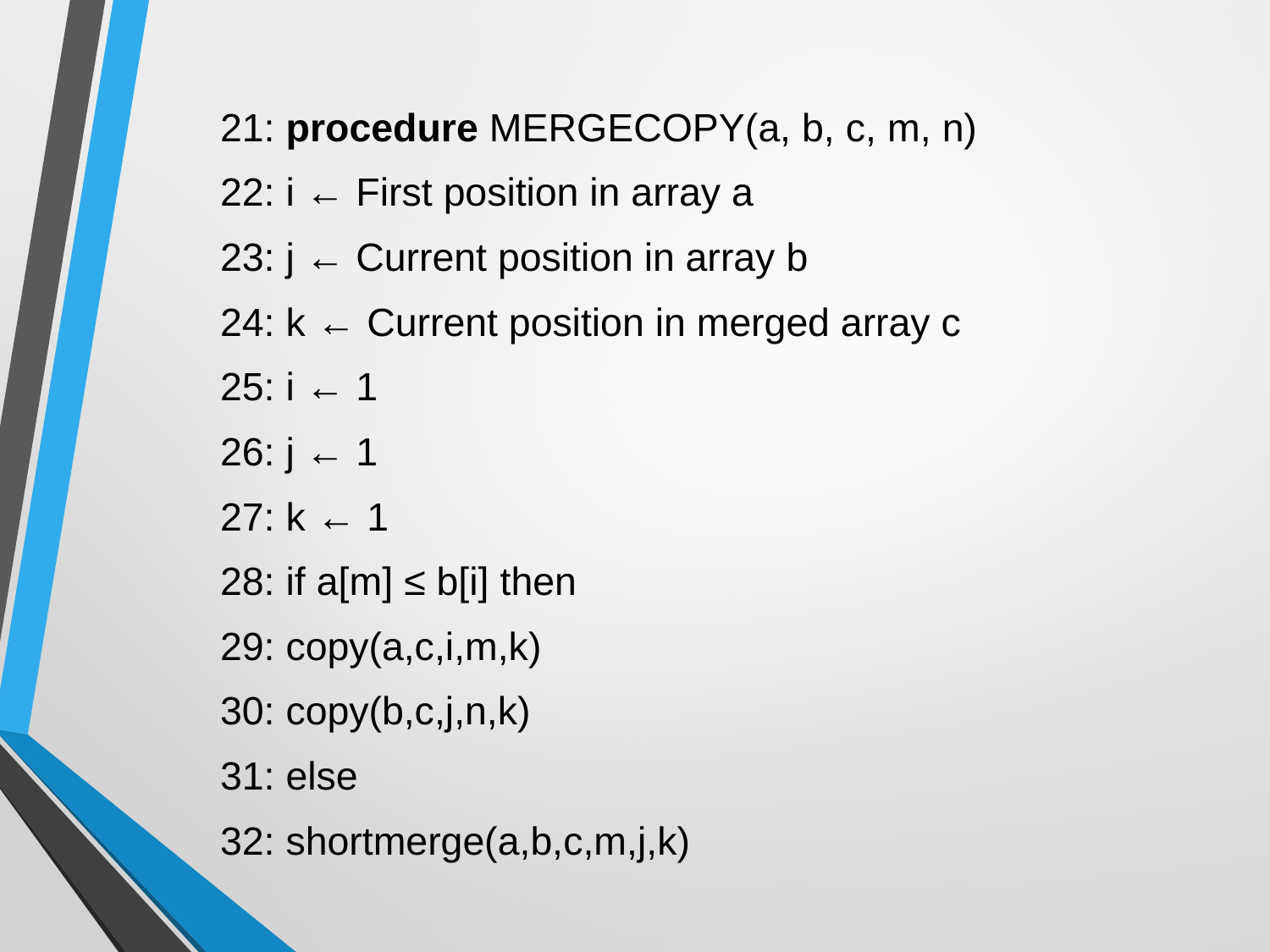

21: procedure MERGECOPY(a, b, c, m, n)
22: i ← First position in array a
23: j ← Current position in array b
24: k ← Current position in merged array c
25: i ← 1
26: j ← 1
27: k ← 1
28: if a[m] ≤ b[i] then
29: copy(a,c,i,m,k)
30: copy(b,c,j,n,k)
31: else
32: shortmerge(a,b,c,m,j,k)